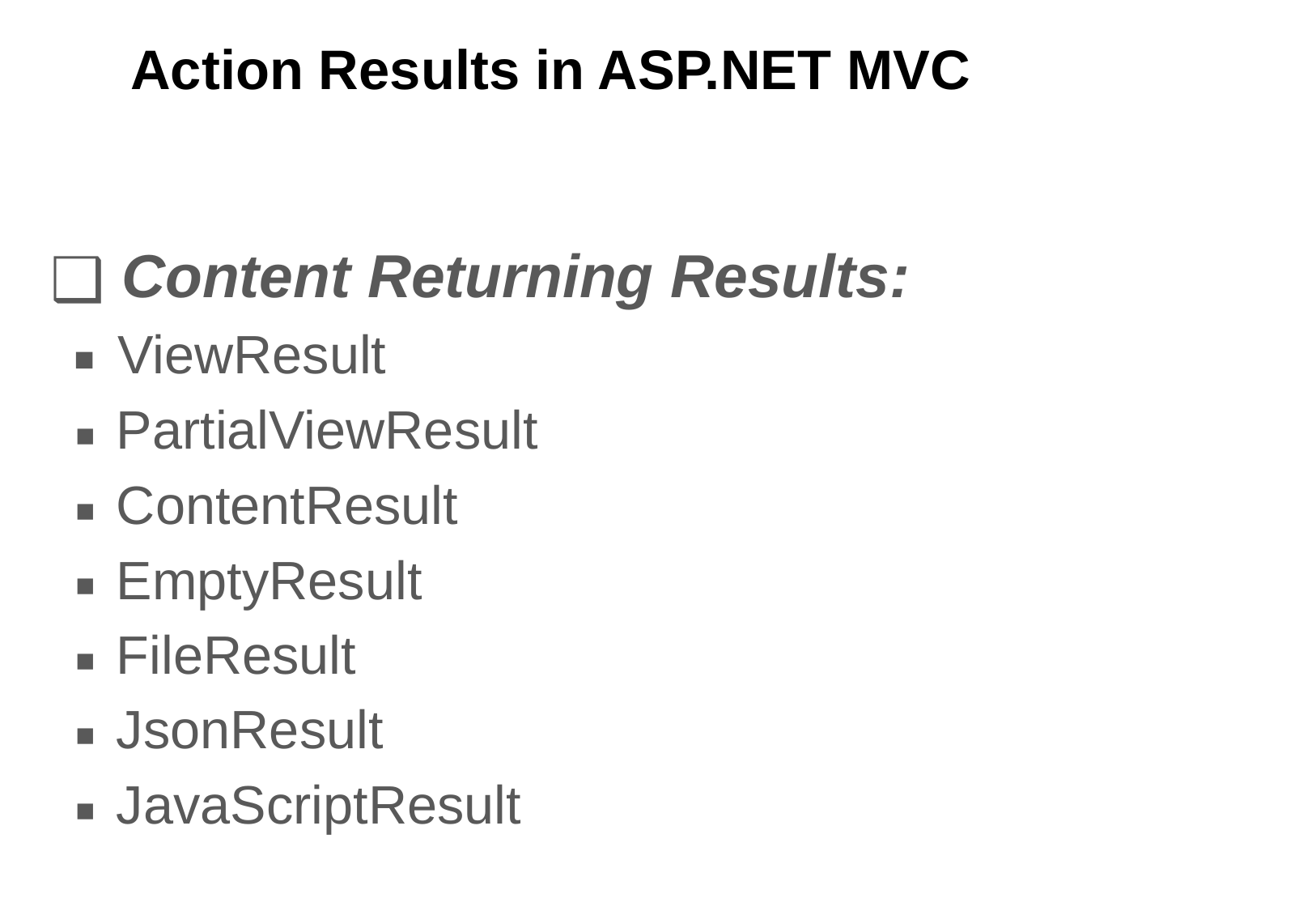

# Action Results in ASP.NET MVC
 Content Returning Results:
 ViewResult
 PartialViewResult
 ContentResult
 EmptyResult
 FileResult
 JsonResult
 JavaScriptResult